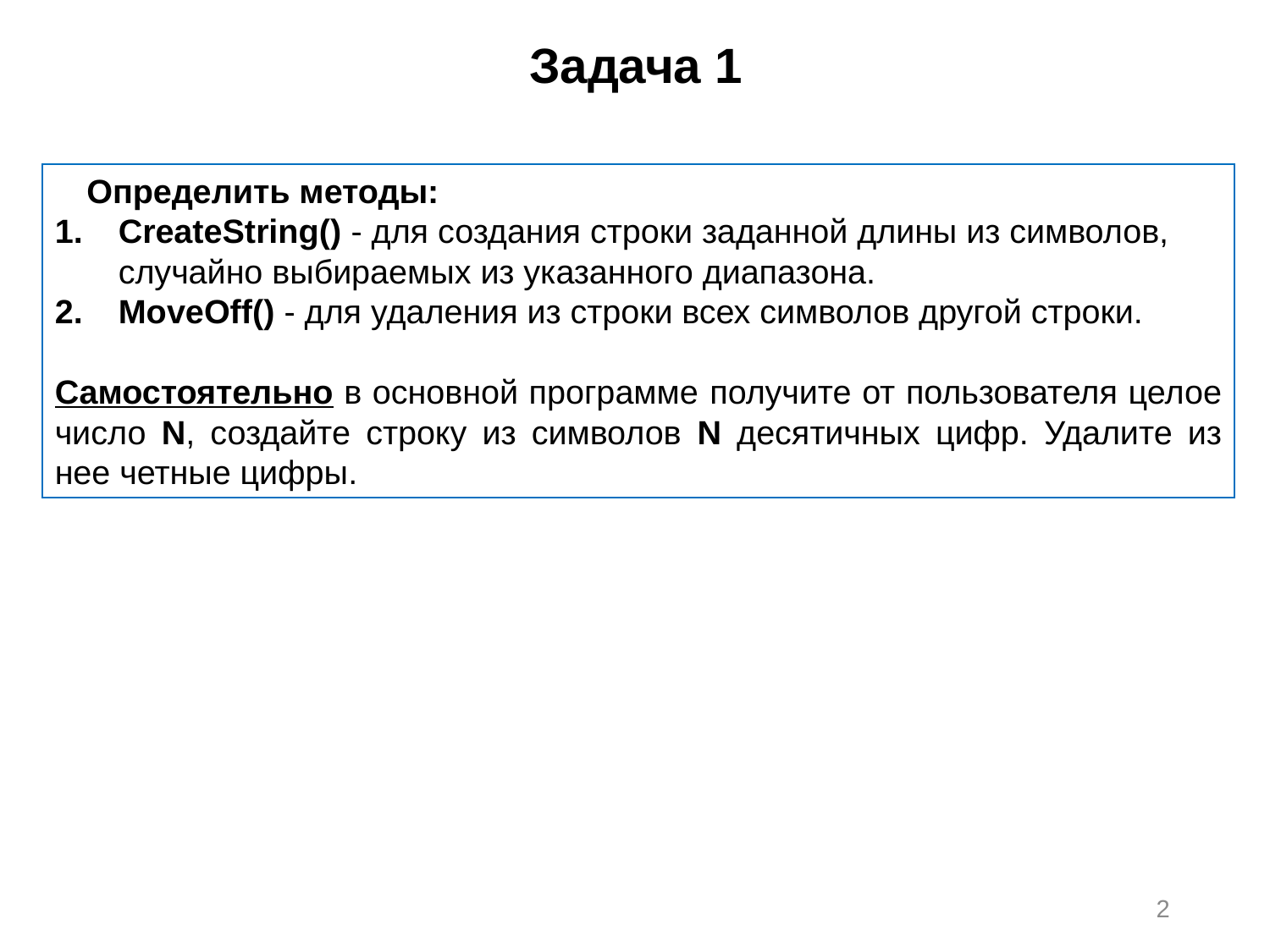

Задача 1
Определить методы:
CreateString() - для создания строки заданной длины из символов, случайно выбираемых из указанного диапазона.
MoveOff() - для удаления из строки всех символов другой строки.

Самостоятельно в основной программе получите от пользователя целое число N, создайте строку из символов N десятичных цифр. Удалите из нее четные цифры.
2